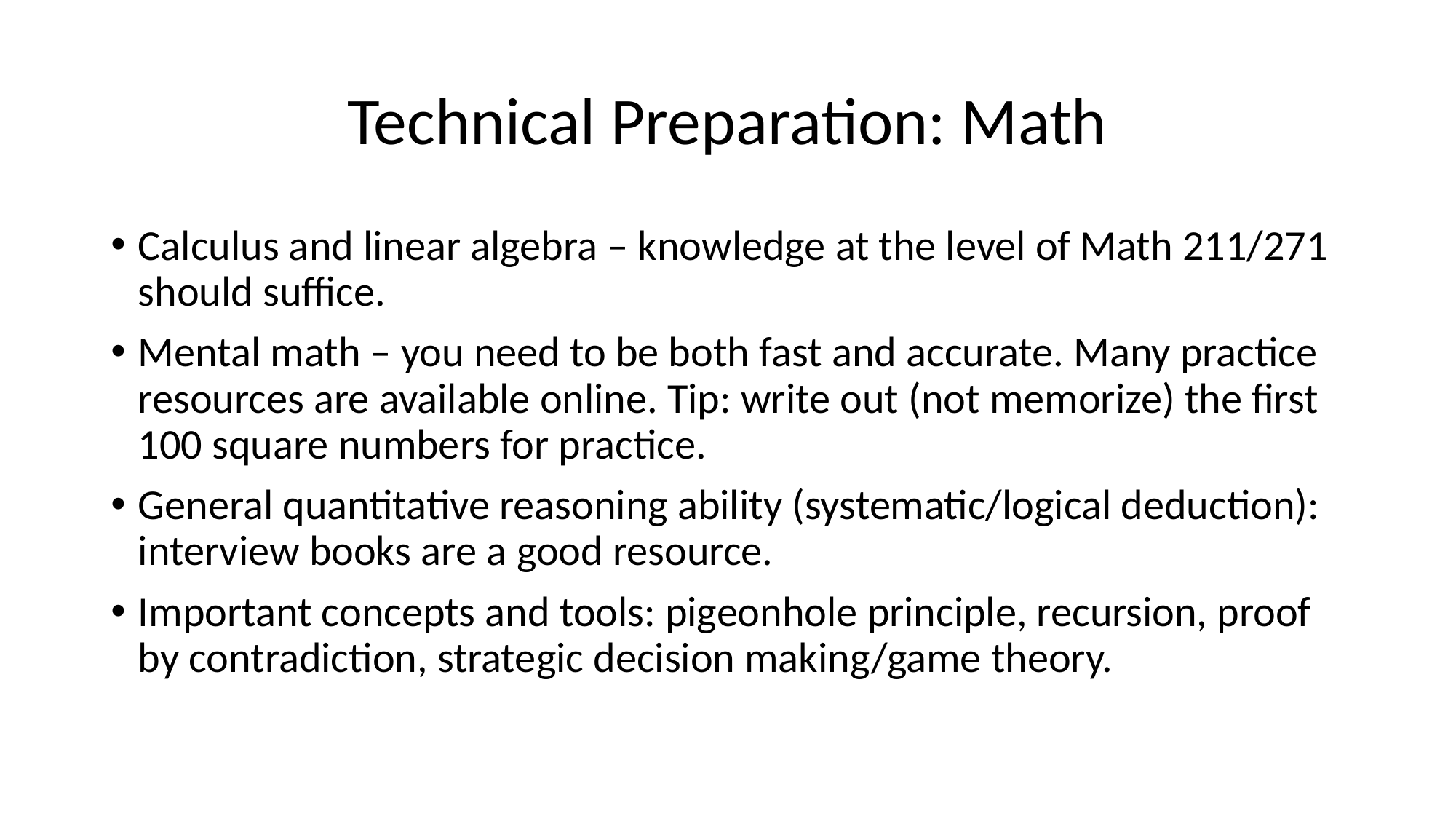

# Technical Preparation: Math
Calculus and linear algebra – knowledge at the level of Math 211/271 should suffice.
Mental math – you need to be both fast and accurate. Many practice resources are available online. Tip: write out (not memorize) the first 100 square numbers for practice.
General quantitative reasoning ability (systematic/logical deduction): interview books are a good resource.
Important concepts and tools: pigeonhole principle, recursion, proof by contradiction, strategic decision making/game theory.